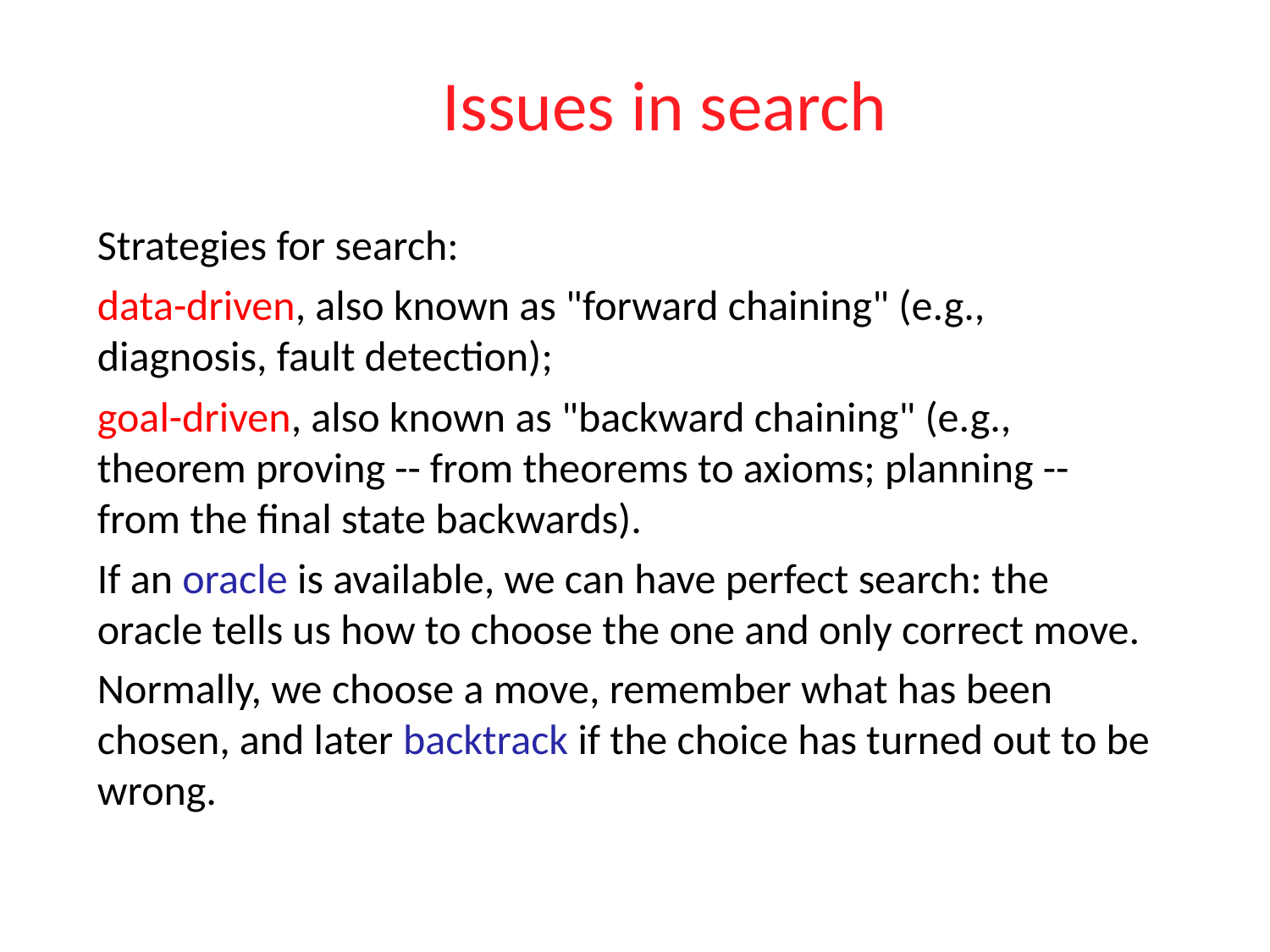

# Issues in search
Strategies for search:
data-driven, also known as "forward chaining" (e.g., diagnosis, fault detection);
goal-driven, also known as "backward chaining" (e.g., theorem proving -- from theorems to axioms; planning -- from the final state backwards).
If an oracle is available, we can have perfect search: the oracle tells us how to choose the one and only correct move.
Normally, we choose a move, remember what has been chosen, and later backtrack if the choice has turned out to be wrong.